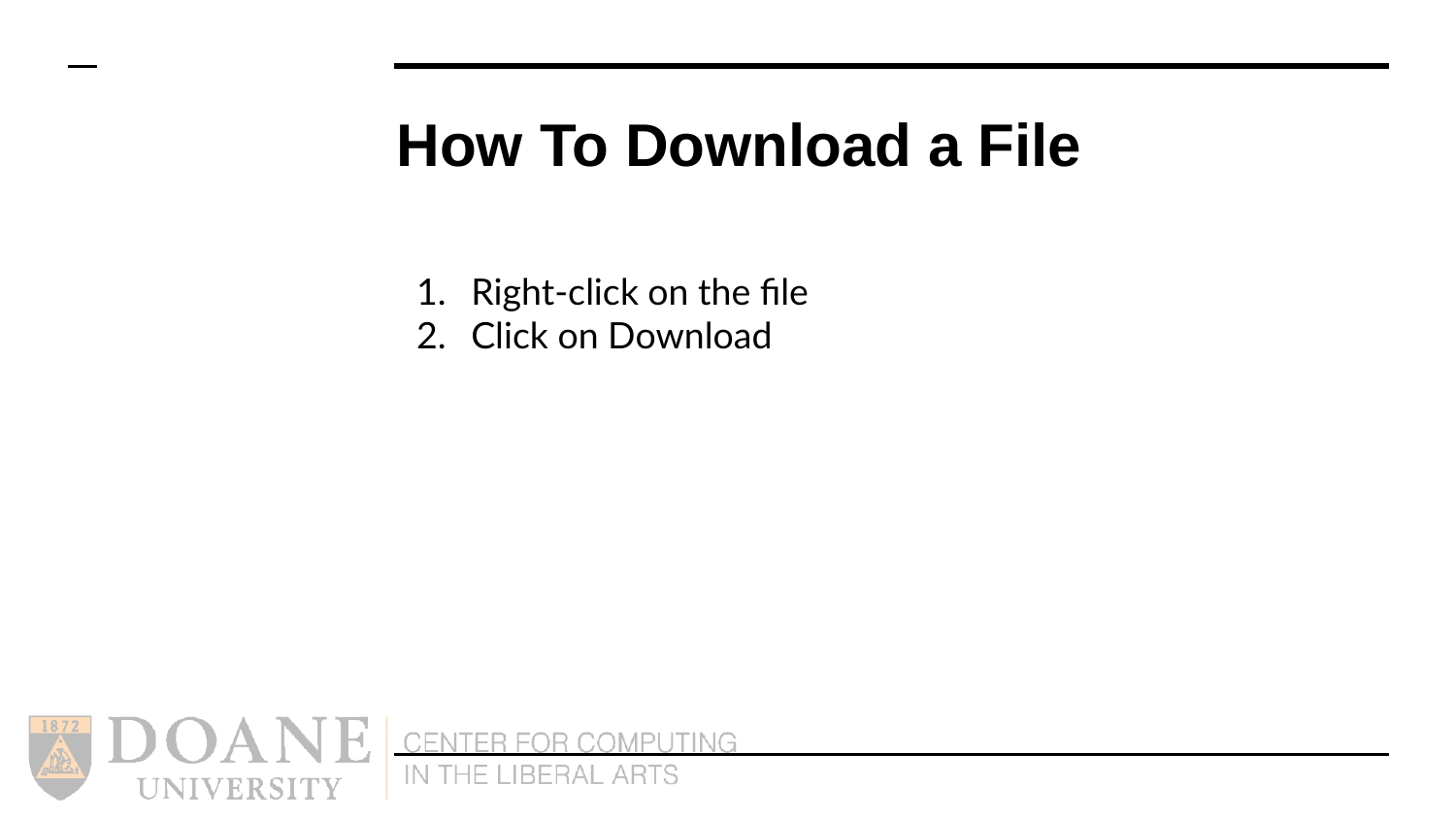

# How To Download a File
Right-click on the file
Click on Download